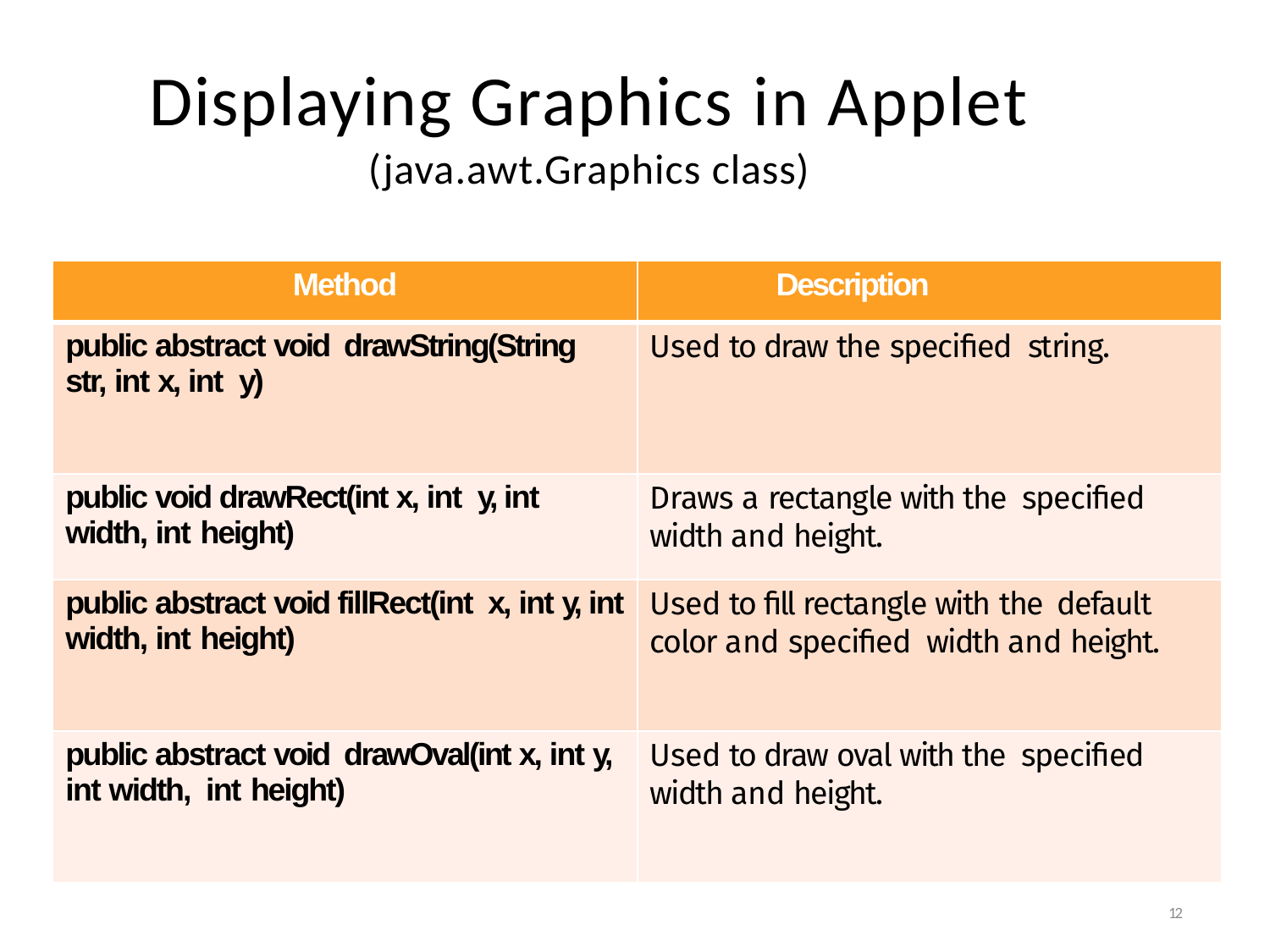

# Displaying Graphics in Applet
(java.awt.Graphics class)
| Method | Description |
| --- | --- |
| public abstract void drawString(String str, int x, int y) | Used to draw the specified string. |
| public void drawRect(int x, int y, int width, int height) | Draws a rectangle with the specified width and height. |
| public abstract void fillRect(int x, int y, int width, int height) | Used to fill rectangle with the default color and specified width and height. |
| public abstract void drawOval(int x, int y, int width, int height) | Used to draw oval with the specified width and height. |
12